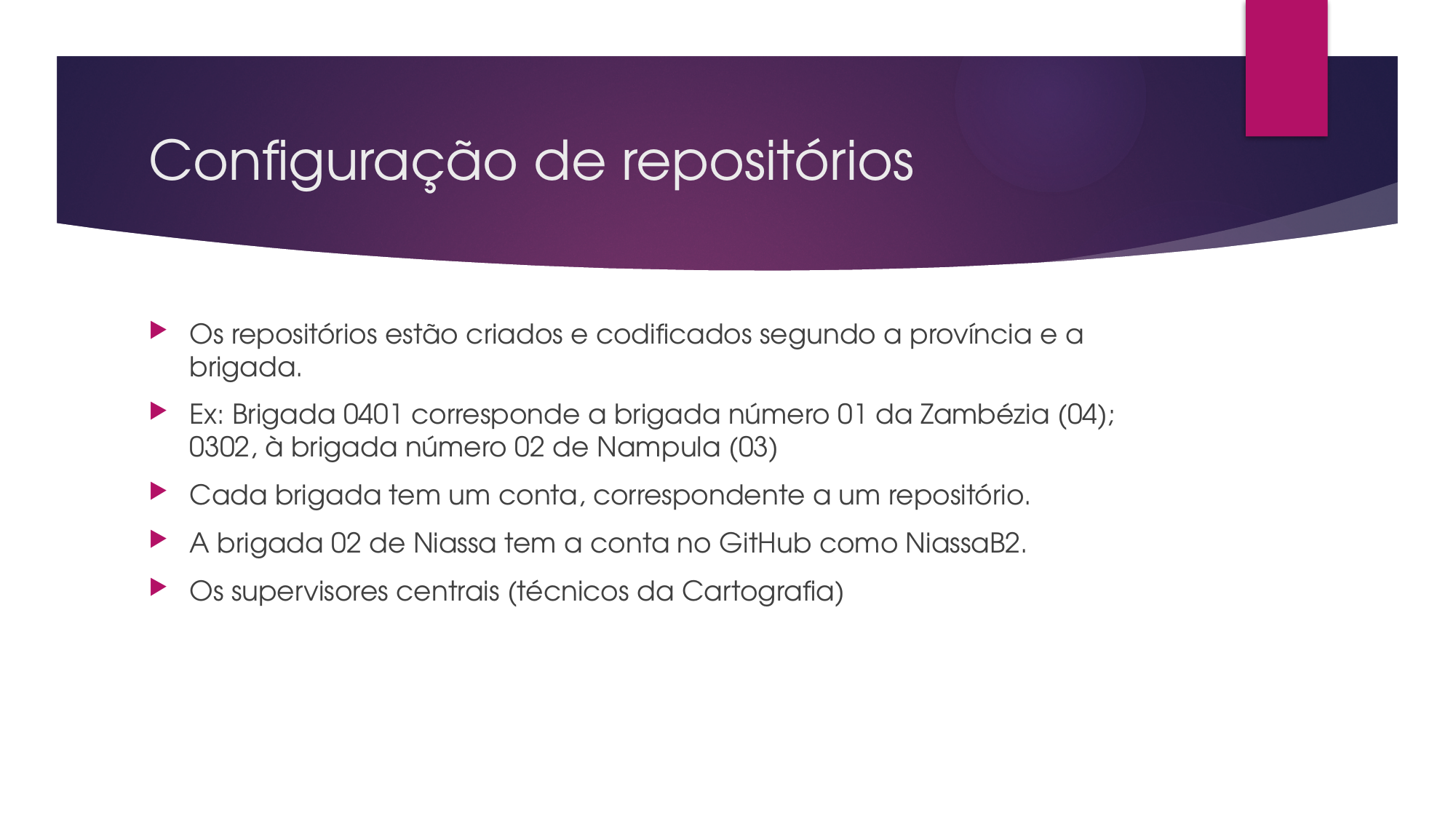

# Configuração de repositórios
Os repositórios estão criados e codificados segundo a província e a brigada.
Ex: Brigada 0401 corresponde a brigada número 01 da Zambézia (04); 0302, à brigada número 02 de Nampula (03)
Cada brigada tem um conta, correspondente a um repositório.
A brigada 02 de Niassa tem a conta no GitHub como NiassaB2.
Os supervisores centrais (técnicos da Cartografia)